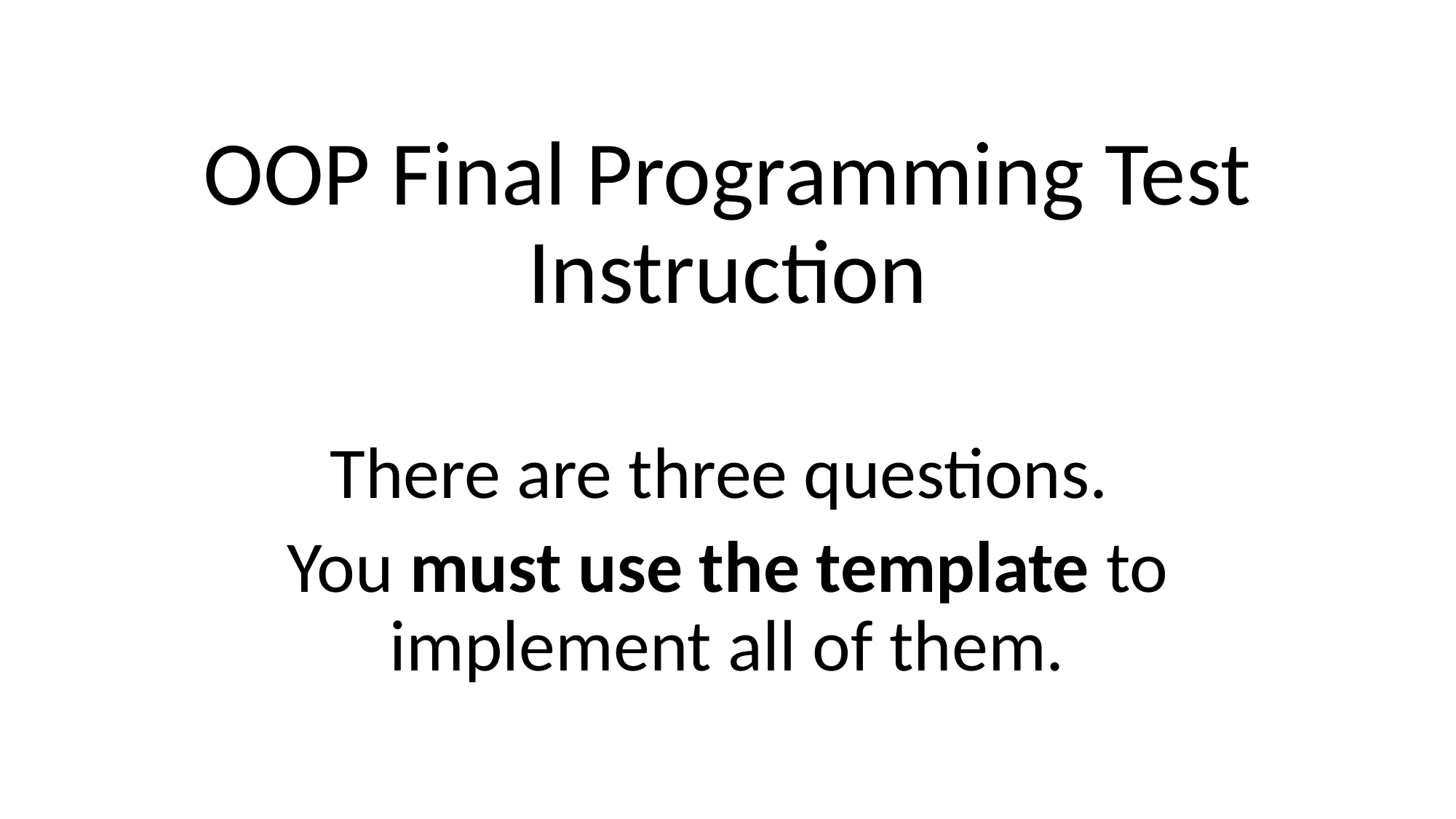

# OOP Final Programming Test Instruction
There are three questions.
You must use the template to implement all of them.